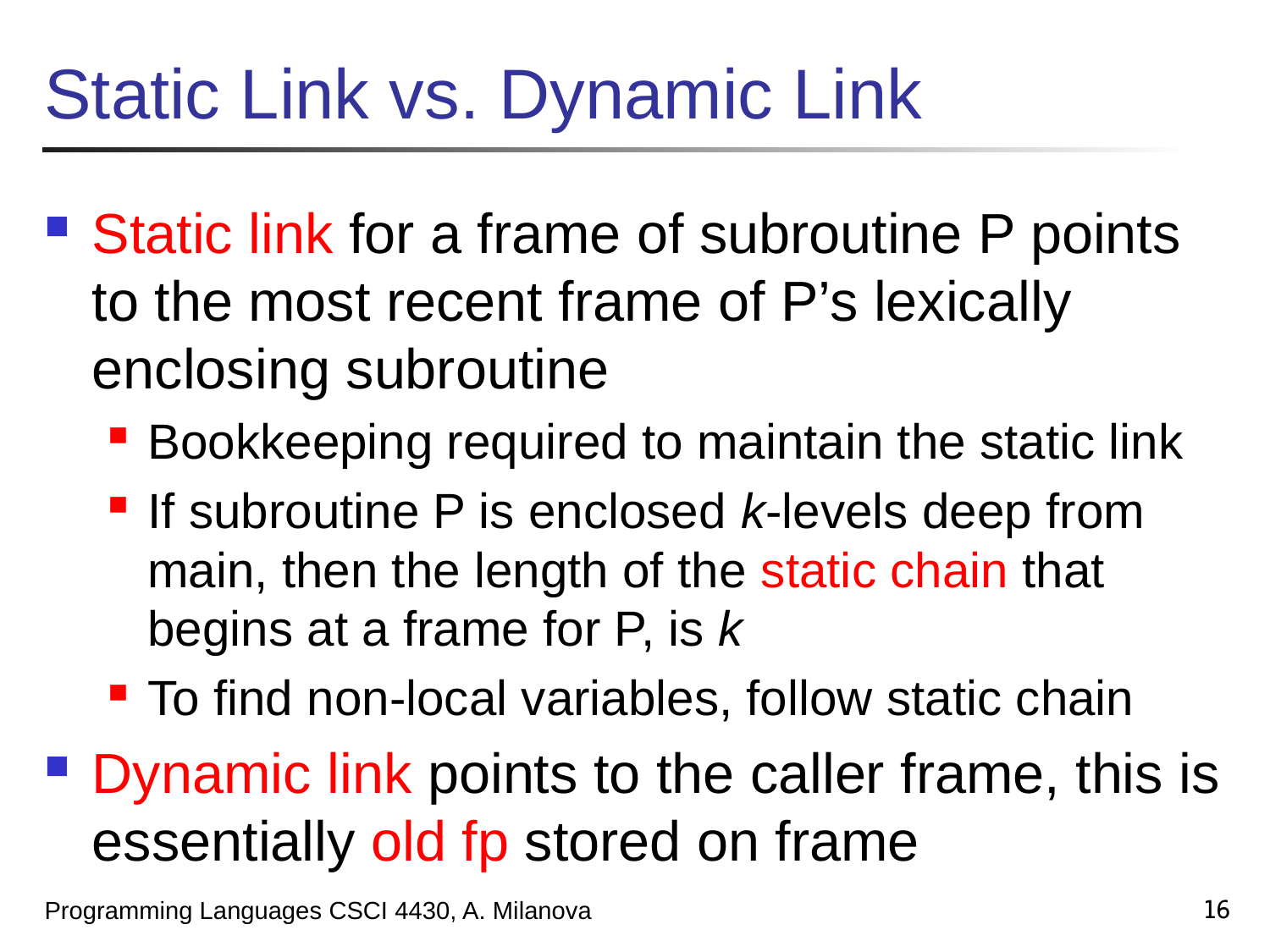

# Static Link vs. Dynamic Link
Static link for a frame of subroutine P points to the most recent frame of P’s lexically enclosing subroutine
Bookkeeping required to maintain the static link
If subroutine P is enclosed k-levels deep from main, then the length of the static chain that begins at a frame for P, is k
To find non-local variables, follow static chain
Dynamic link points to the caller frame, this is essentially old fp stored on frame
16
Programming Languages CSCI 4430, A. Milanova